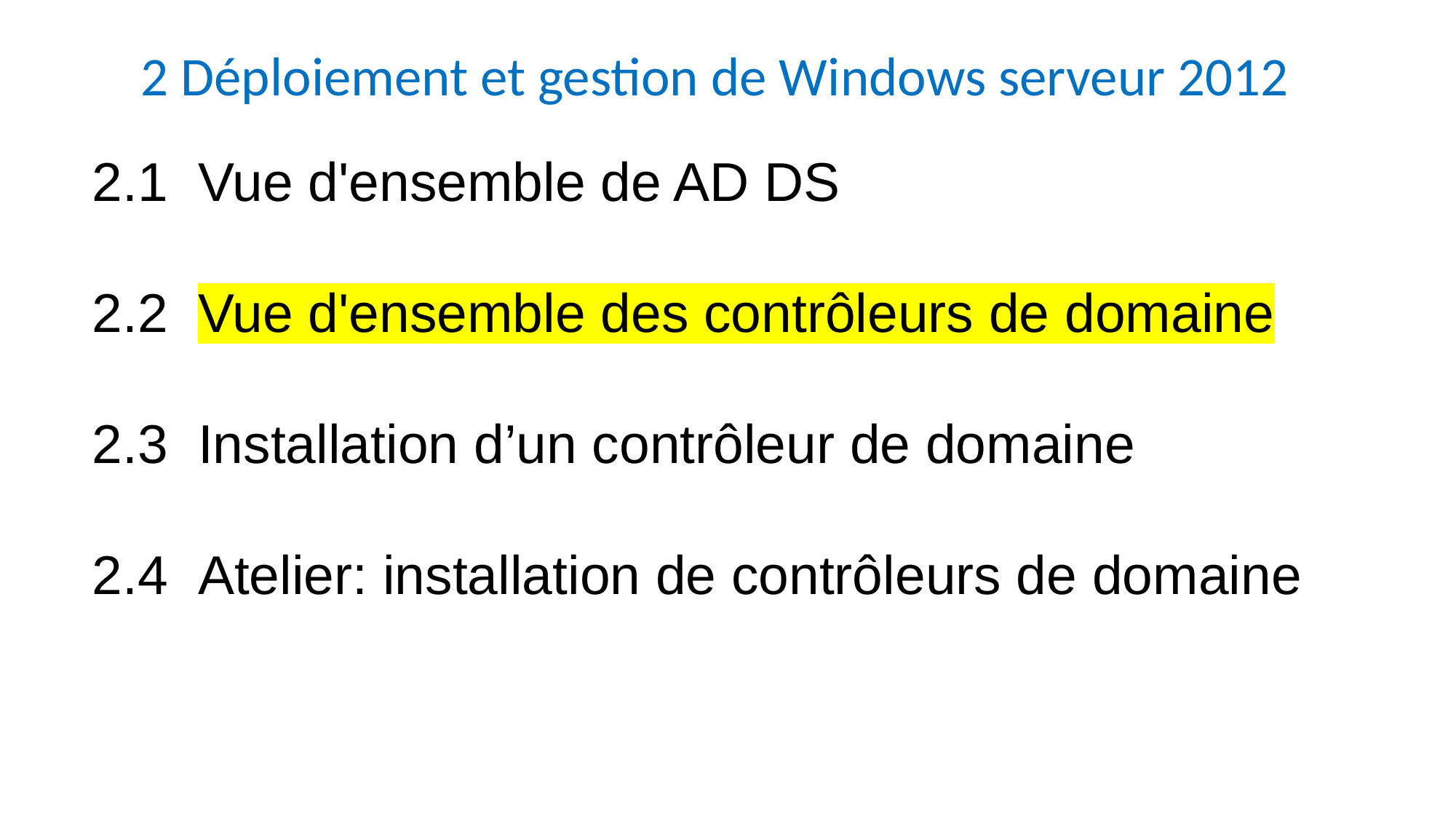

2 Déploiement et gestion de Windows serveur 2012

2.1  Vue d'ensemble de AD DS

2.2  Vue d'ensemble des contrôleurs de domaine

2.3  Installation d’un contrôleur de domaine

2.4  Atelier: installation de contrôleurs de domaine